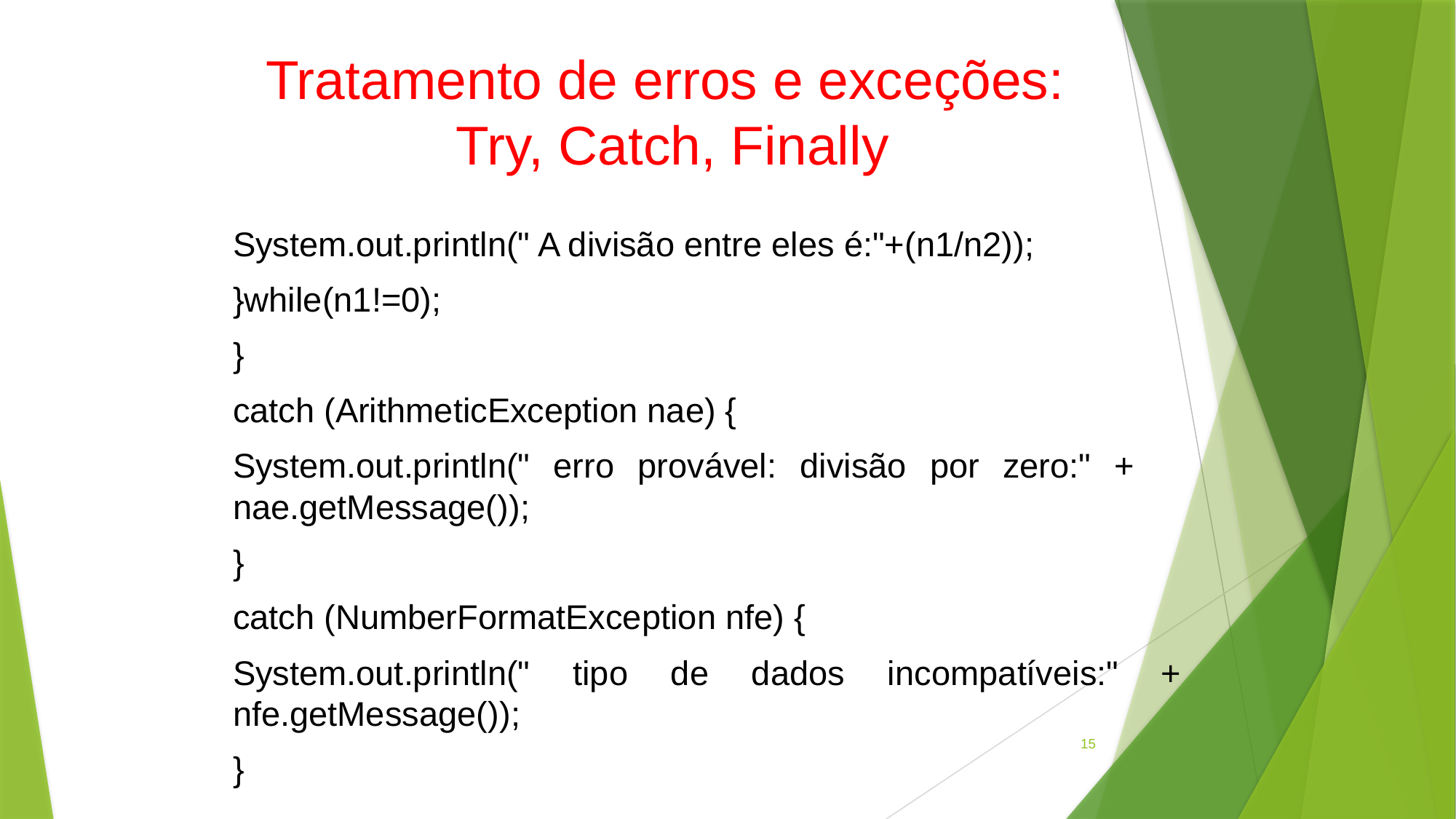

# Tratamento de erros e exceções: Try, Catch, Finally
		System.out.println(" A divisão entre eles é:"+(n1/n2));
	}while(n1!=0);
}
catch (ArithmeticException nae) {
		System.out.println(" erro provável: divisão por zero:" + 			nae.getMessage());
}
catch (NumberFormatException nfe) {
		System.out.println(" tipo de dados incompatíveis:" + 				nfe.getMessage());
}

15